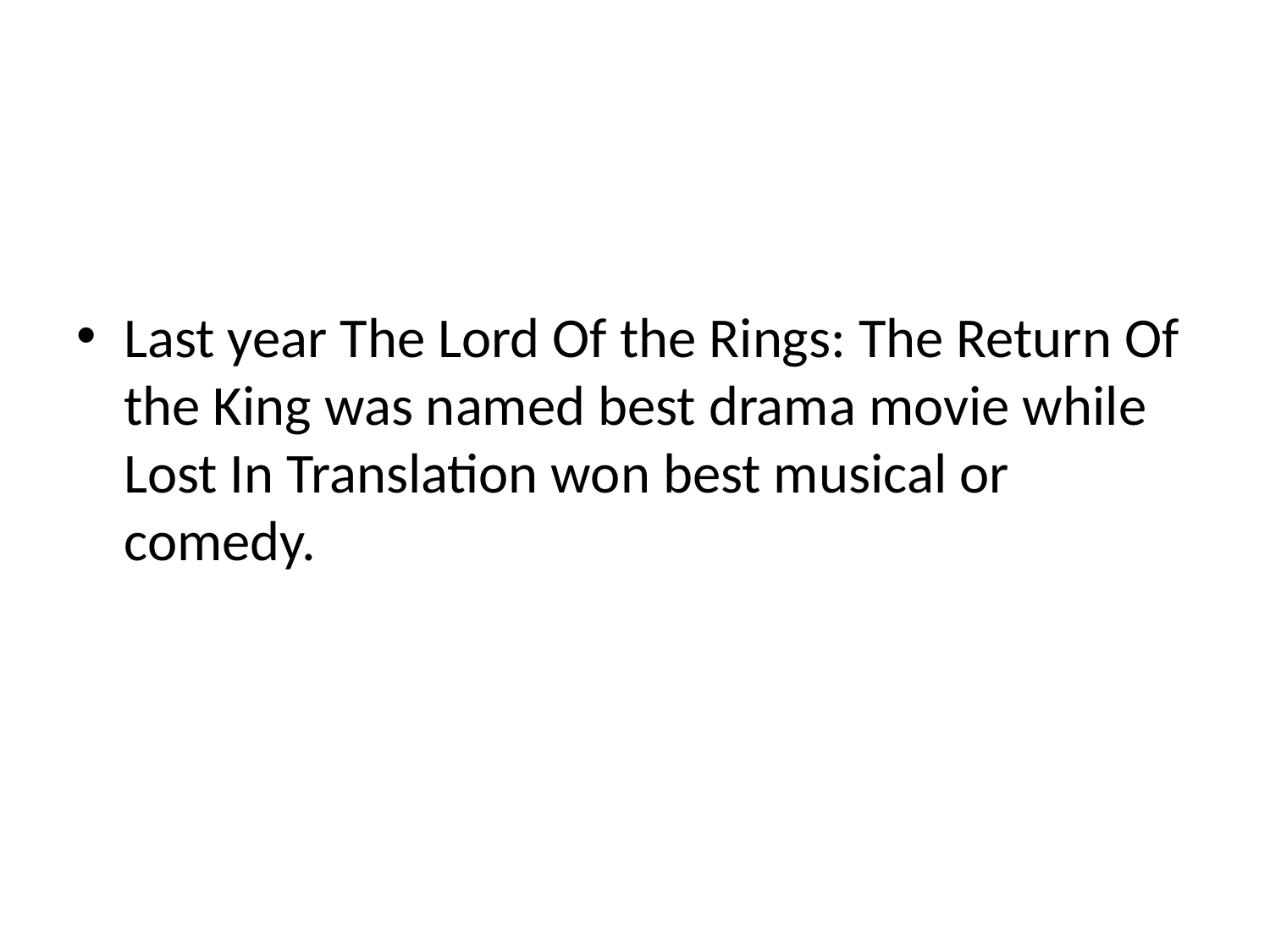

#

Last year The Lord Of the Rings: The Return Of the King was named best drama movie while Lost In Translation won best musical or comedy.